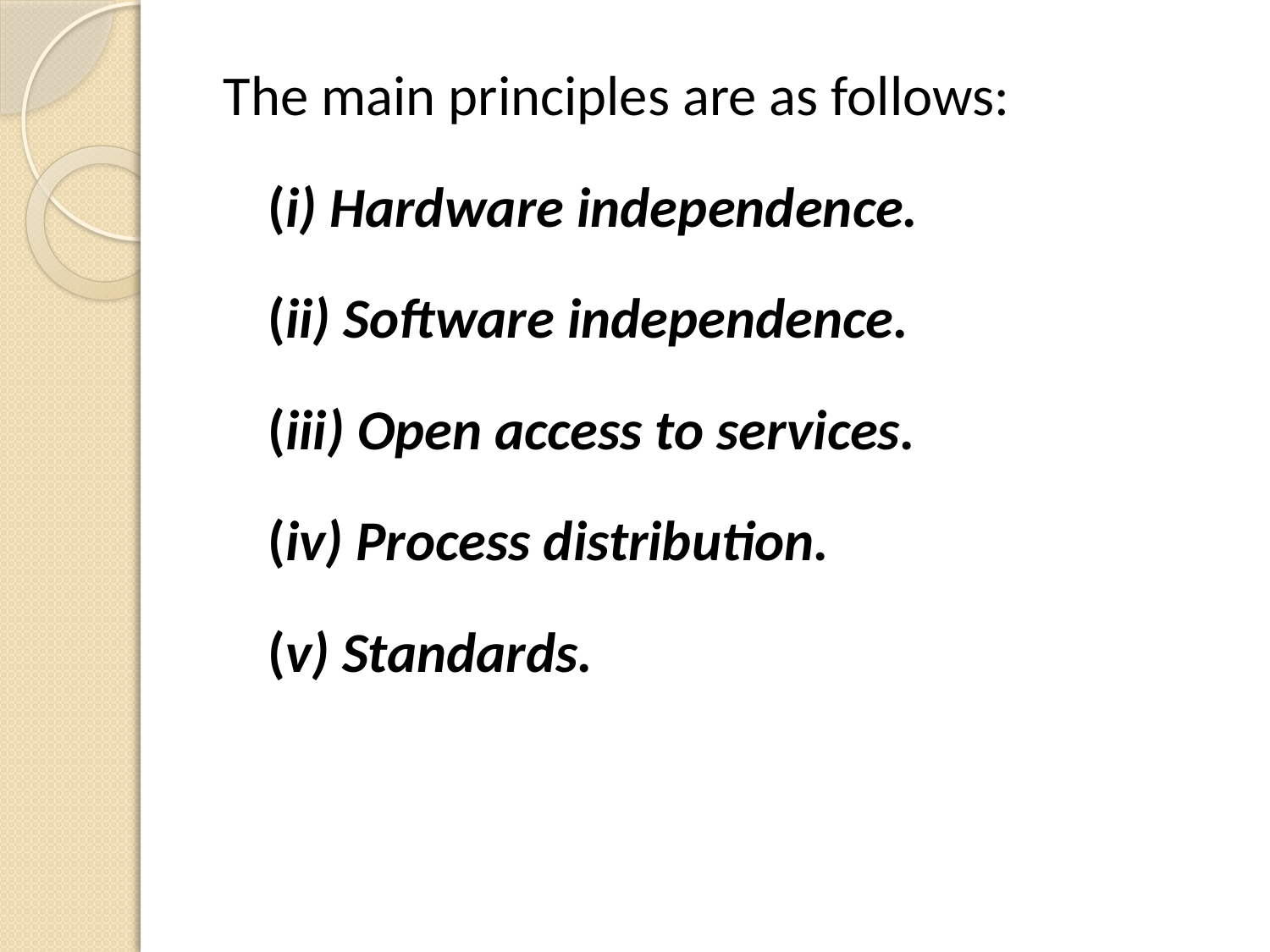

The main principles are as follows:
(i) Hardware independence.
(ii) Software independence.
(iii) Open access to services.
(iv) Process distribution.
(v) Standards.